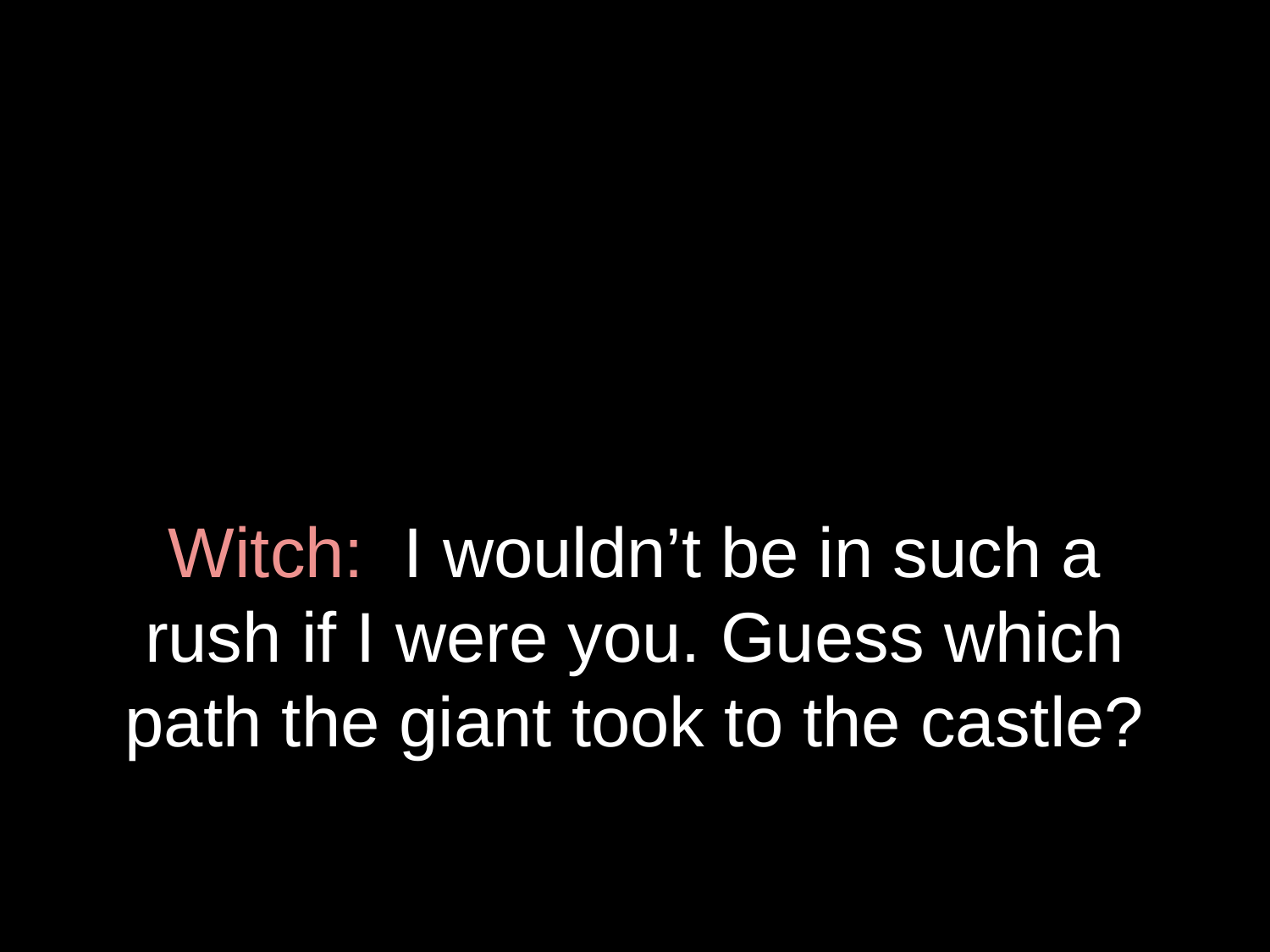

# Witch:  I wouldn’t be in such a rush if I were you. Guess which path the giant took to the castle?